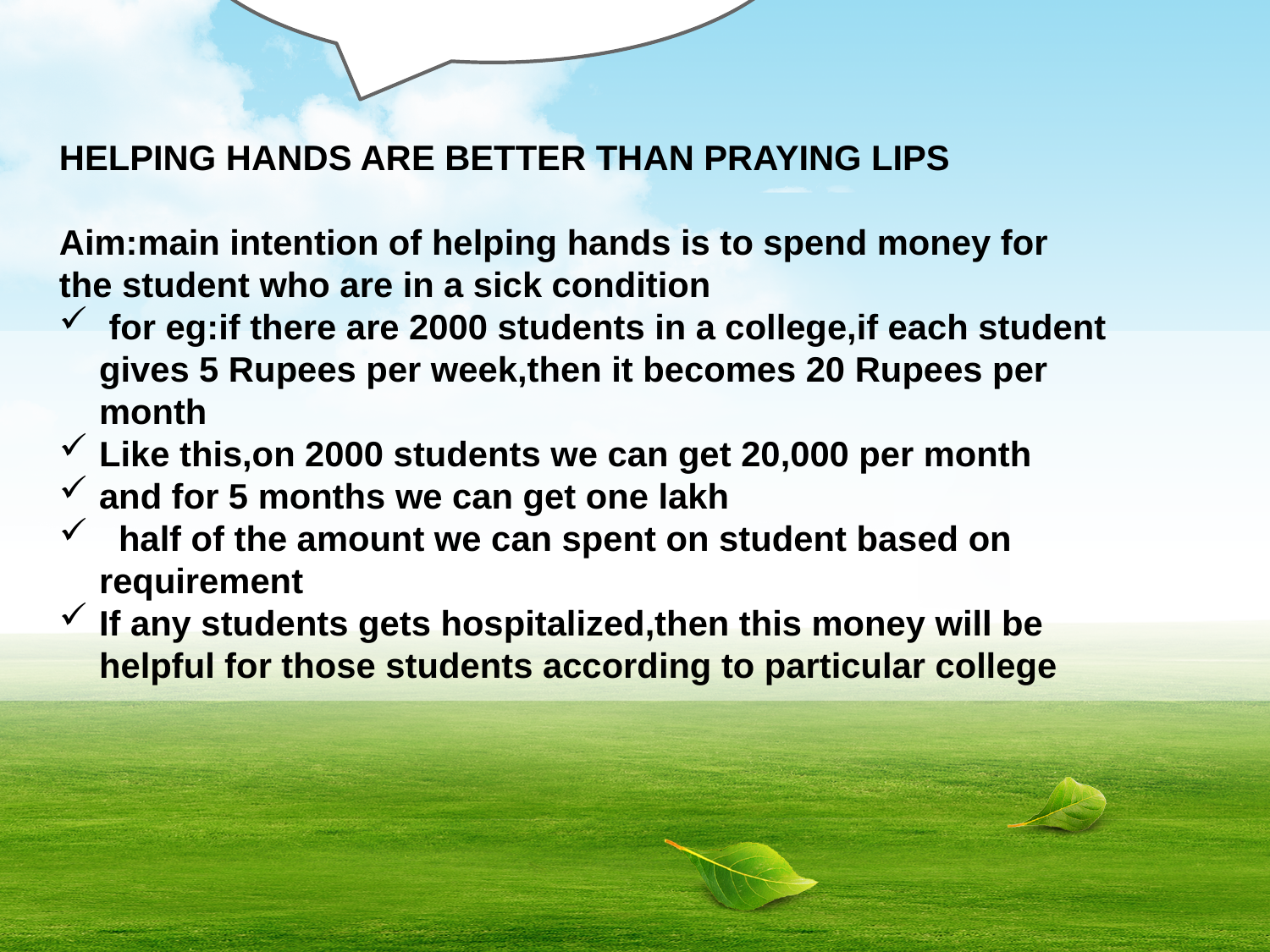

INTRODUCTION
HELPING HANDS ARE BETTER THAN PRAYING LIPS

Aim:main intention of helping hands is to spend money for the student who are in a sick condition
 for eg:if there are 2000 students in a college,if each student gives 5 Rupees per week,then it becomes 20 Rupees per month
Like this,on 2000 students we can get 20,000 per month
and for 5 months we can get one lakh
  half of the amount we can spent on student based on requirement
If any students gets hospitalized,then this money will be helpful for those students according to particular college